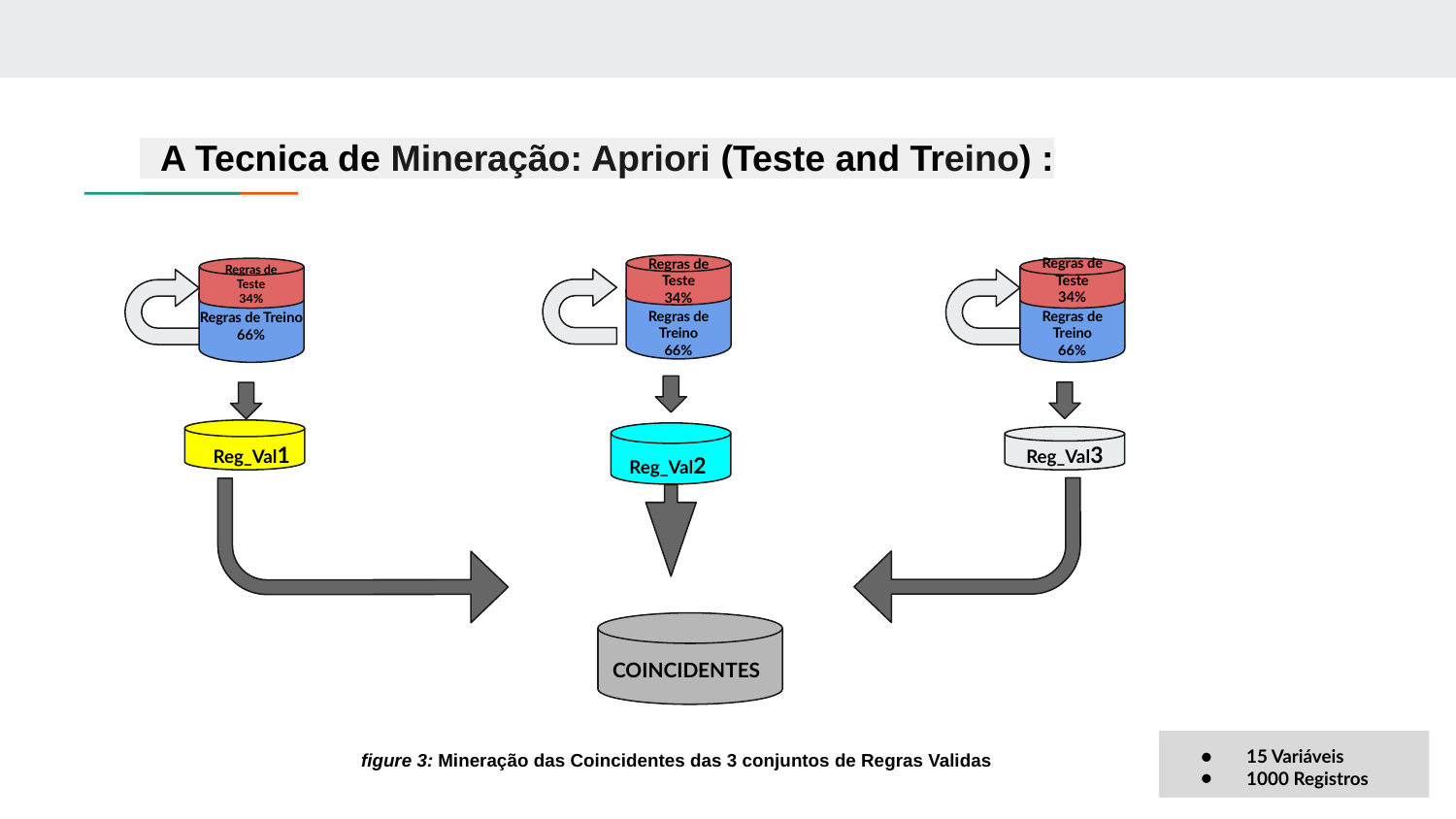

A Tecnica de Mineração: Apriori (Teste and Treino) :
Regras de Teste
34%
Regras de Teste
34%
Regras de Teste
34%

Regras de Treino
66%
Regras de Treino
66%
Regras de Treino
66%

Reg_Val3
Reg_Val1
Reg_Val2

COINCIDENTES
figure 3: Mineração das Coincidentes das 3 conjuntos de Regras Validas

15 Variáveis
1000 Registros